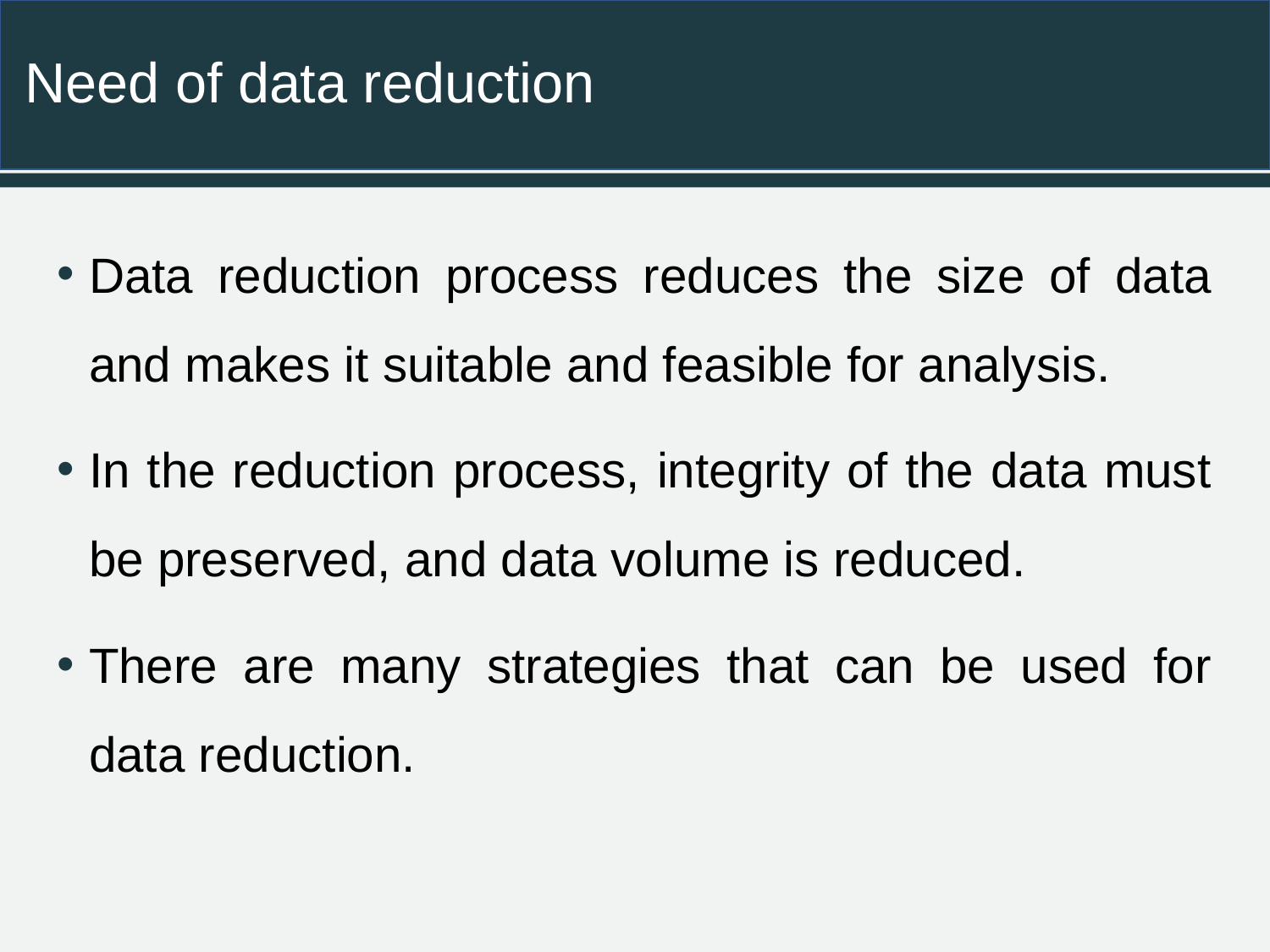

# Need of data reduction
Data reduction process reduces the size of data and makes it suitable and feasible for analysis.
In the reduction process, integrity of the data must be preserved, and data volume is reduced.
There are many strategies that can be used for data reduction.